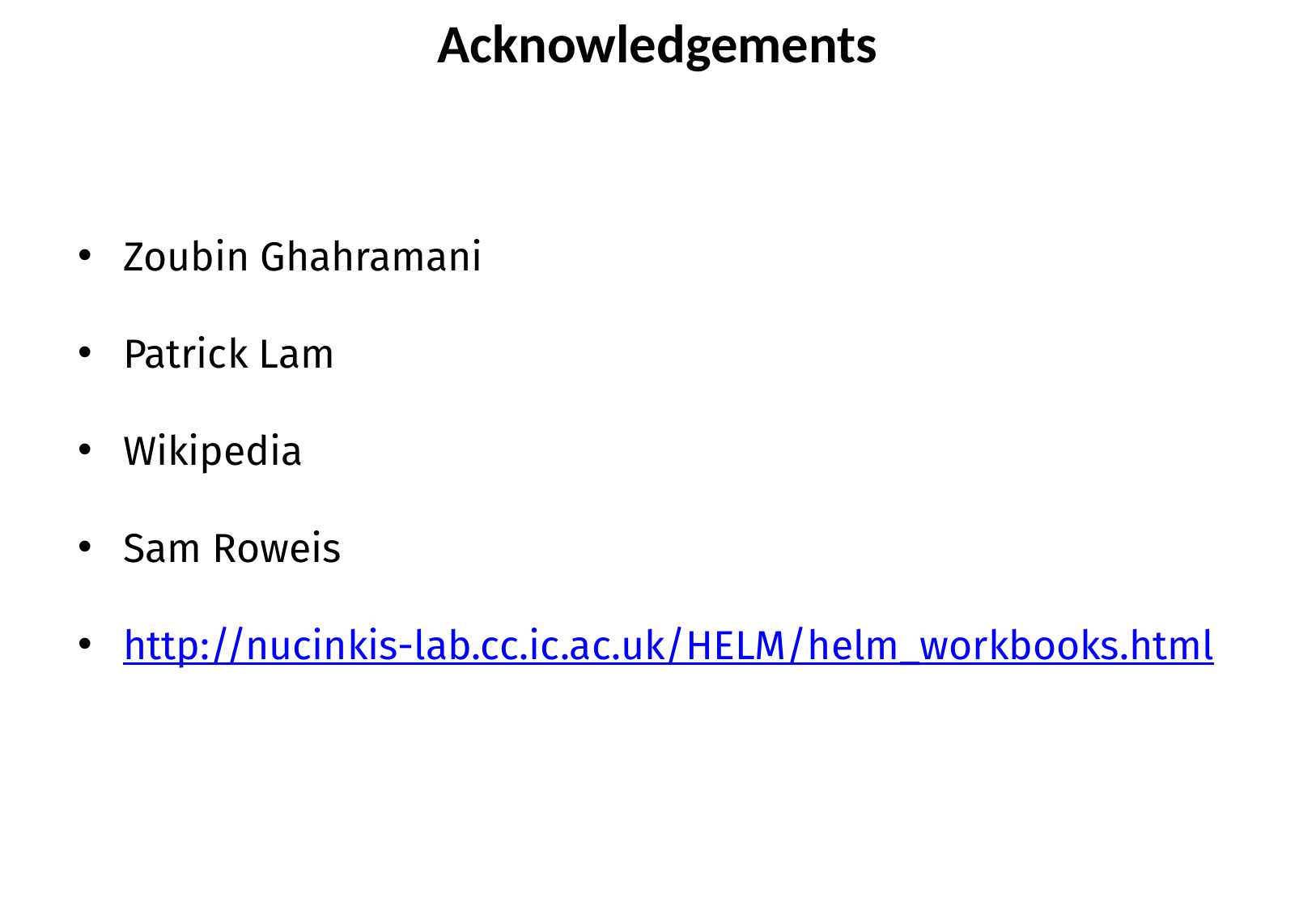

Acknowledgements

Zoubin Ghahramani

Patrick Lam

Wikipedia

Sam Roweis

http://nucinkis-lab.cc.ic.ac.uk/HELM/helm_workbooks.html